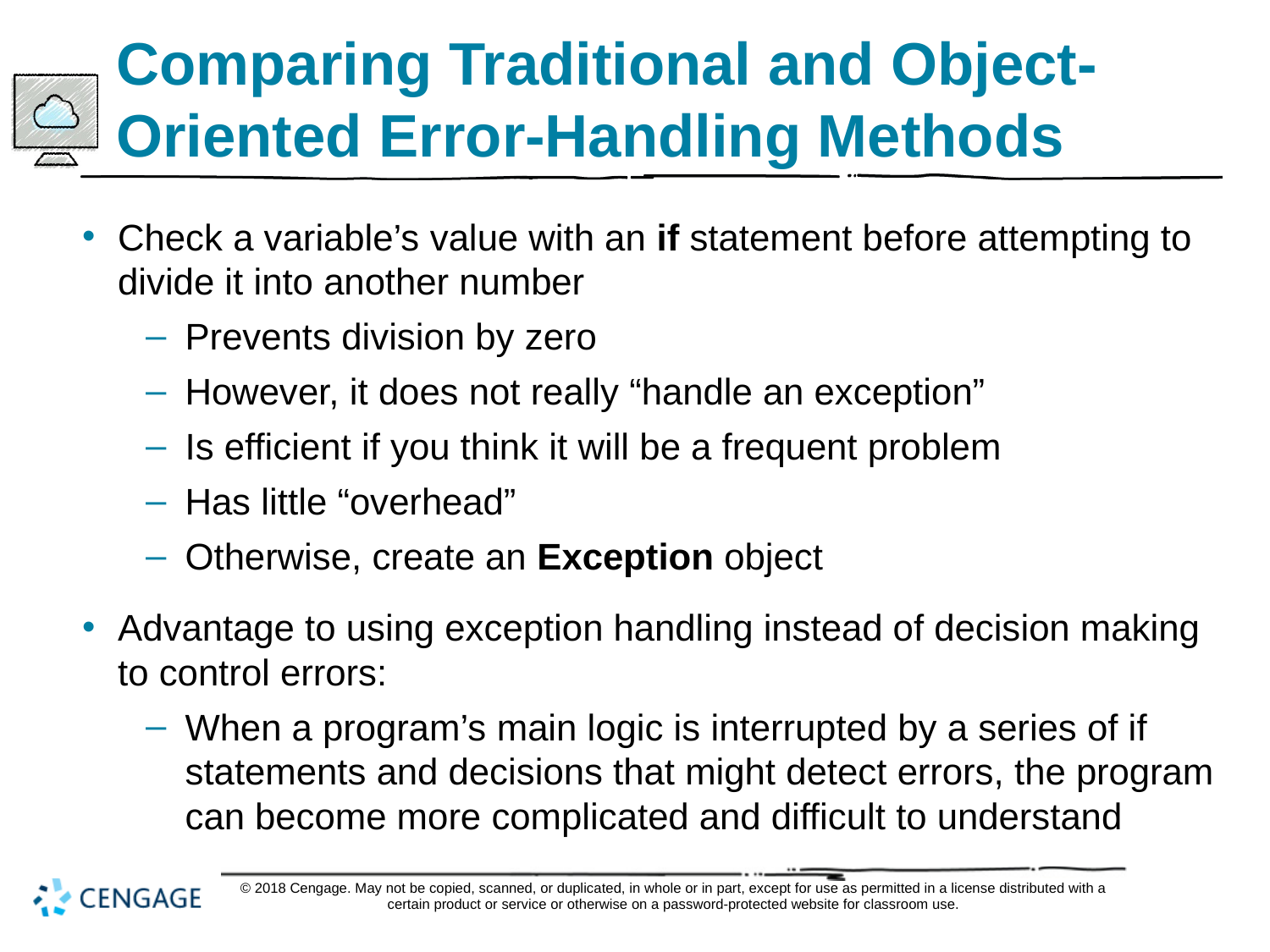

# Comparing Traditional and Object-Oriented Error-Handling Methods
Check a variable’s value with an if statement before attempting to divide it into another number
Prevents division by zero
However, it does not really “handle an exception”
Is efficient if you think it will be a frequent problem
Has little “overhead”
Otherwise, create an Exception object
Advantage to using exception handling instead of decision making to control errors:
When a program’s main logic is interrupted by a series of if statements and decisions that might detect errors, the program can become more complicated and difficult to understand
© 2018 Cengage. May not be copied, scanned, or duplicated, in whole or in part, except for use as permitted in a license distributed with a certain product or service or otherwise on a password-protected website for classroom use.